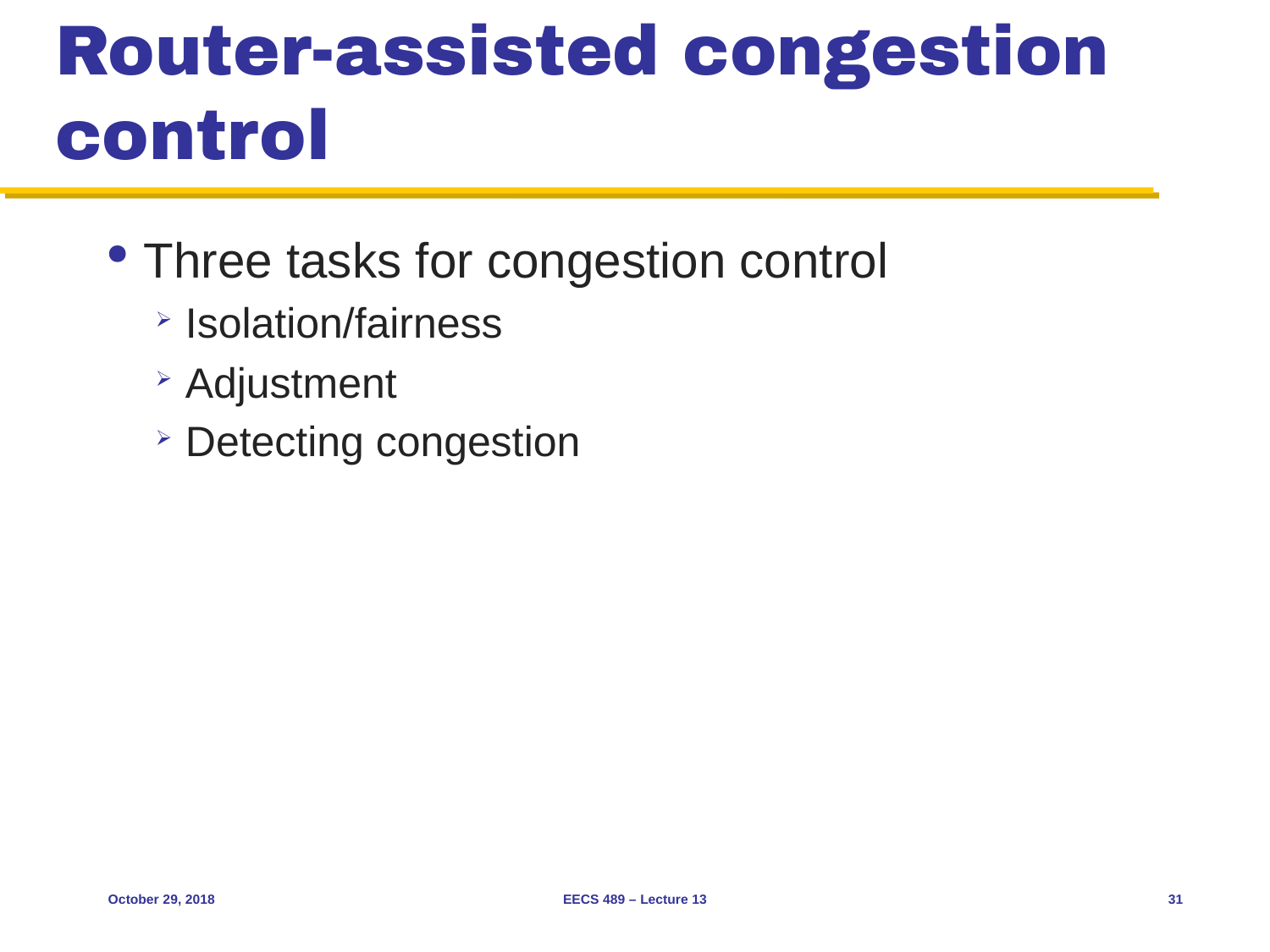

# Router-assisted congestion control
Three tasks for congestion control
Isolation/fairness
Adjustment
Detecting congestion

October 29, 2018
EECS 489 – Lecture 13
31